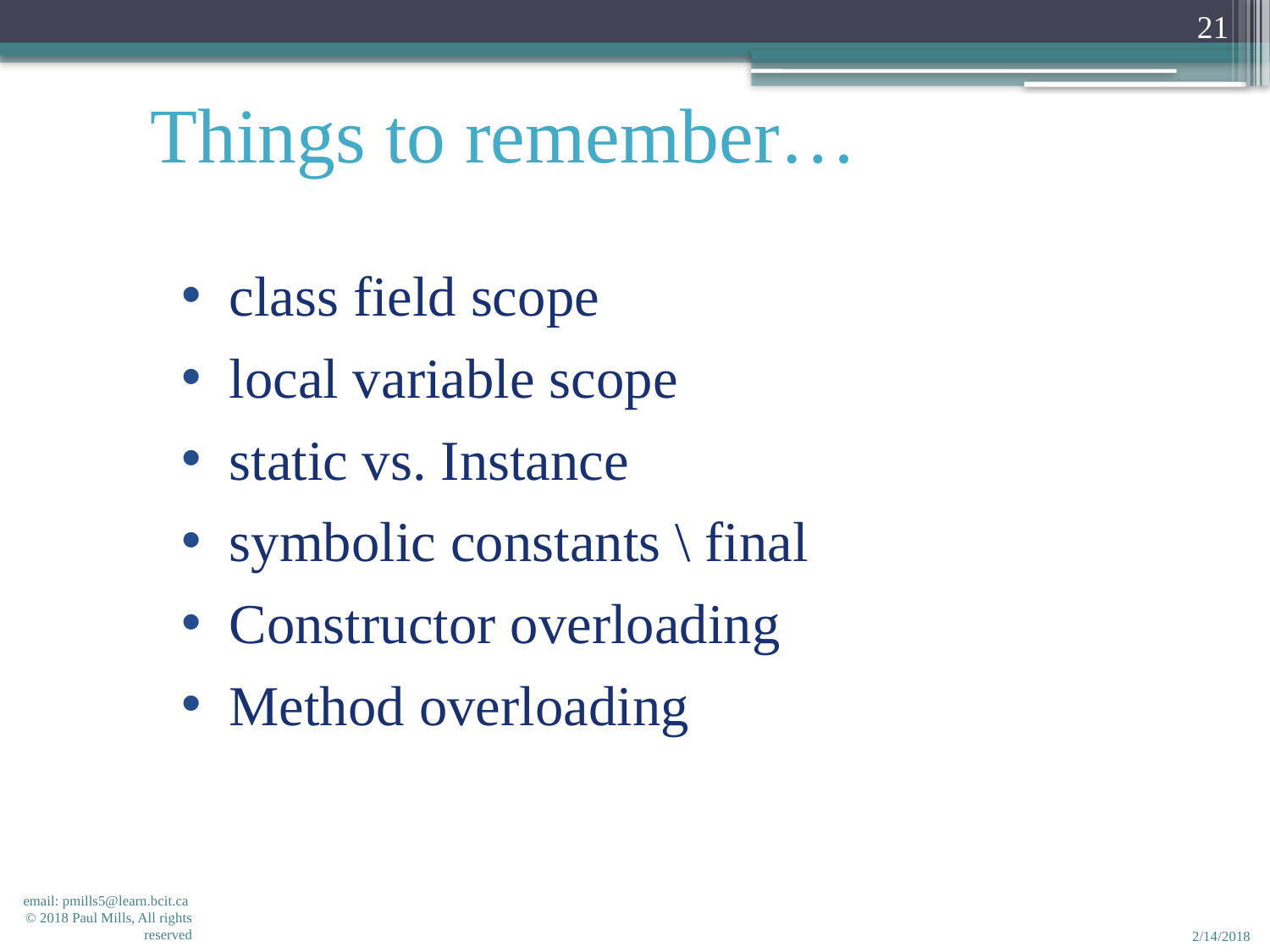

21
Things to remember…
class field scope
local variable scope
static vs. Instance
symbolic constants \ final
Constructor overloading
Method overloading
email: pmills5@learn.bcit.ca  © 2018 Paul Mills, All rights reserved
2/14/2018